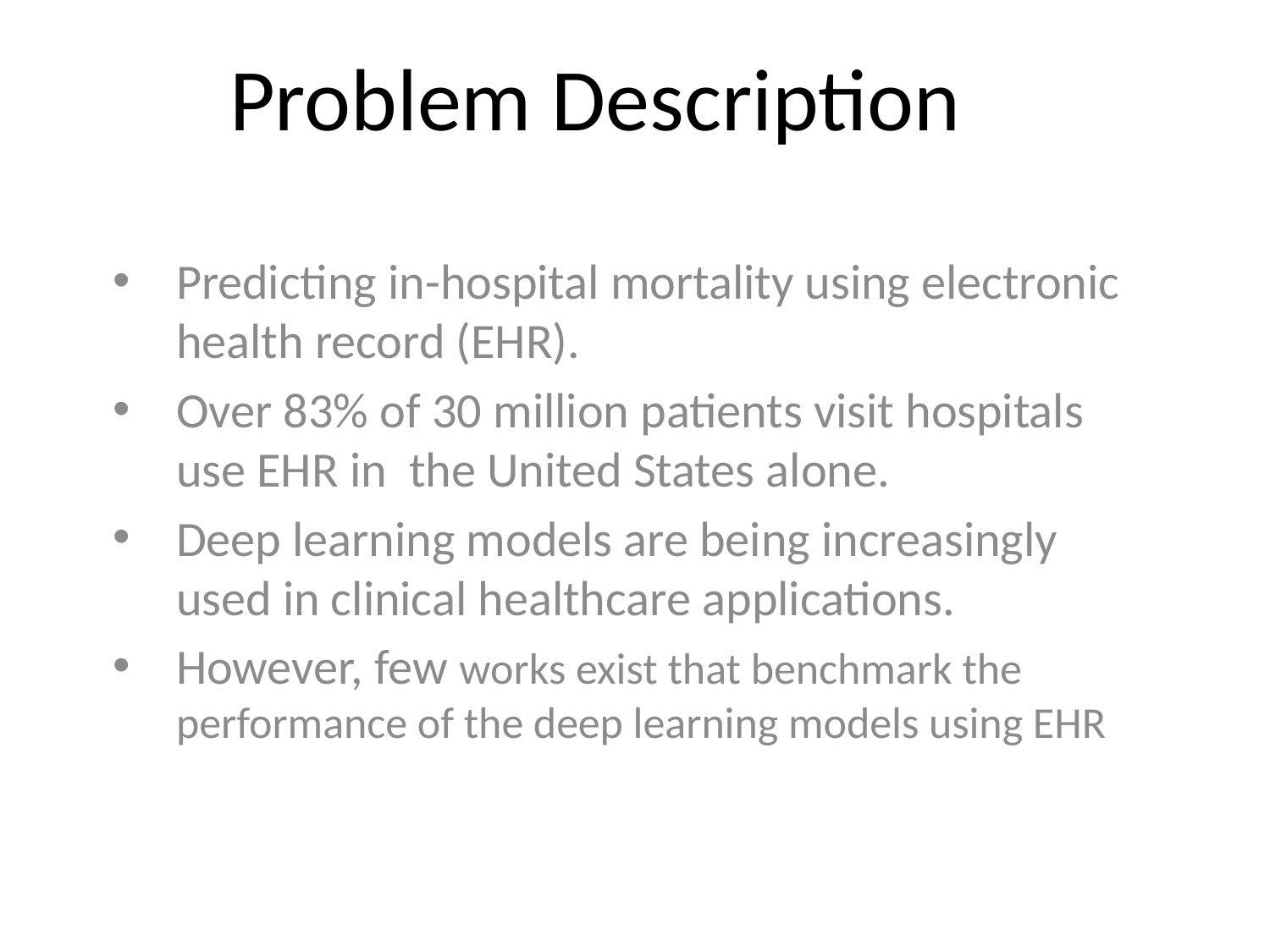

# Problem Description

Predicting in-hospital mortality using electronic health record (EHR).
Over 83% of 30 million patients visit hospitals use EHR in  the United States alone.
Deep learning models are being increasingly used in clinical healthcare applications.
However, few works exist that benchmark the performance of the deep learning models using EHR